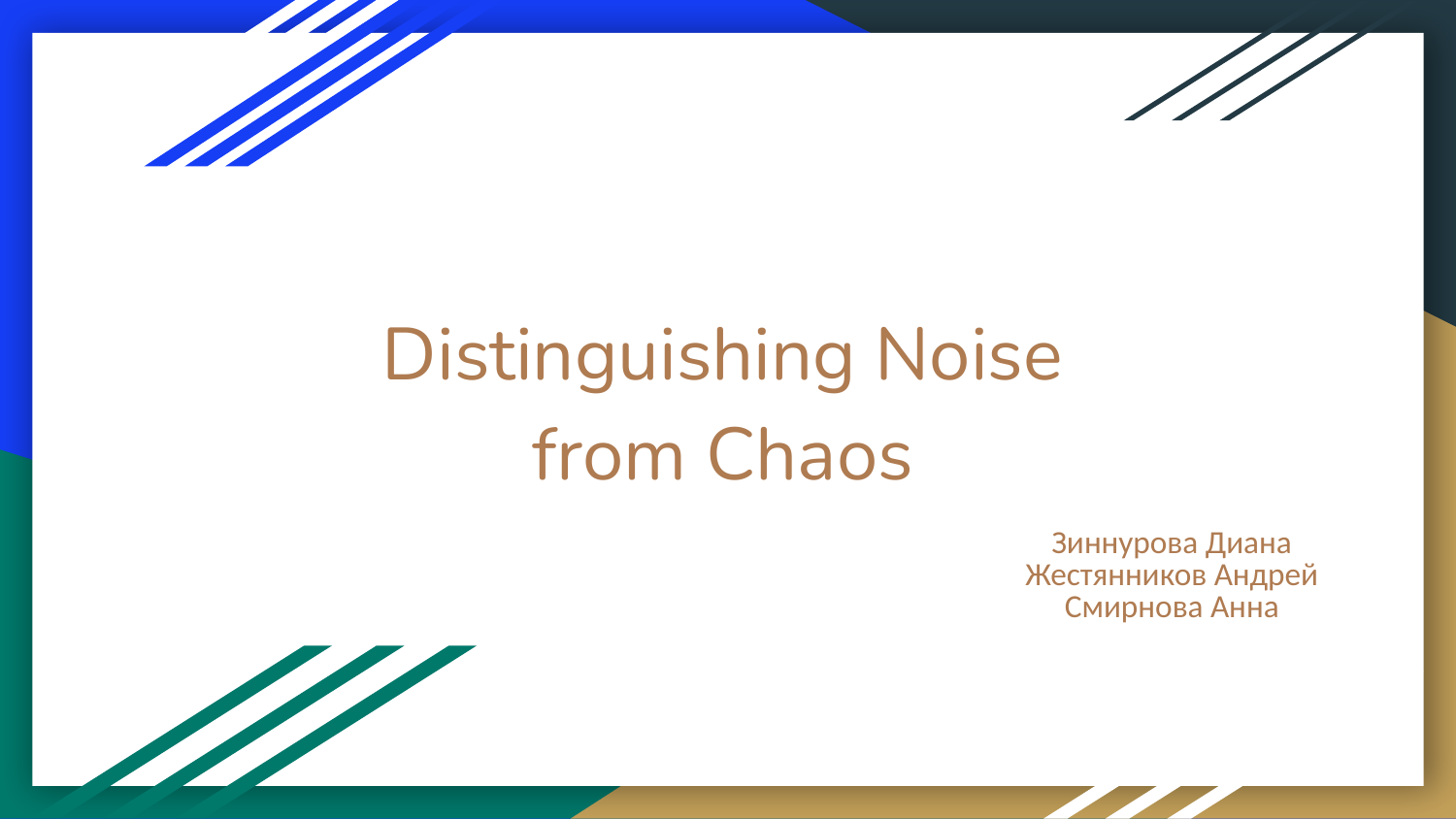

# Distinguishing Noise from Chaos
Зиннурова Диана
Жестянников Андрей
Смирнова Анна